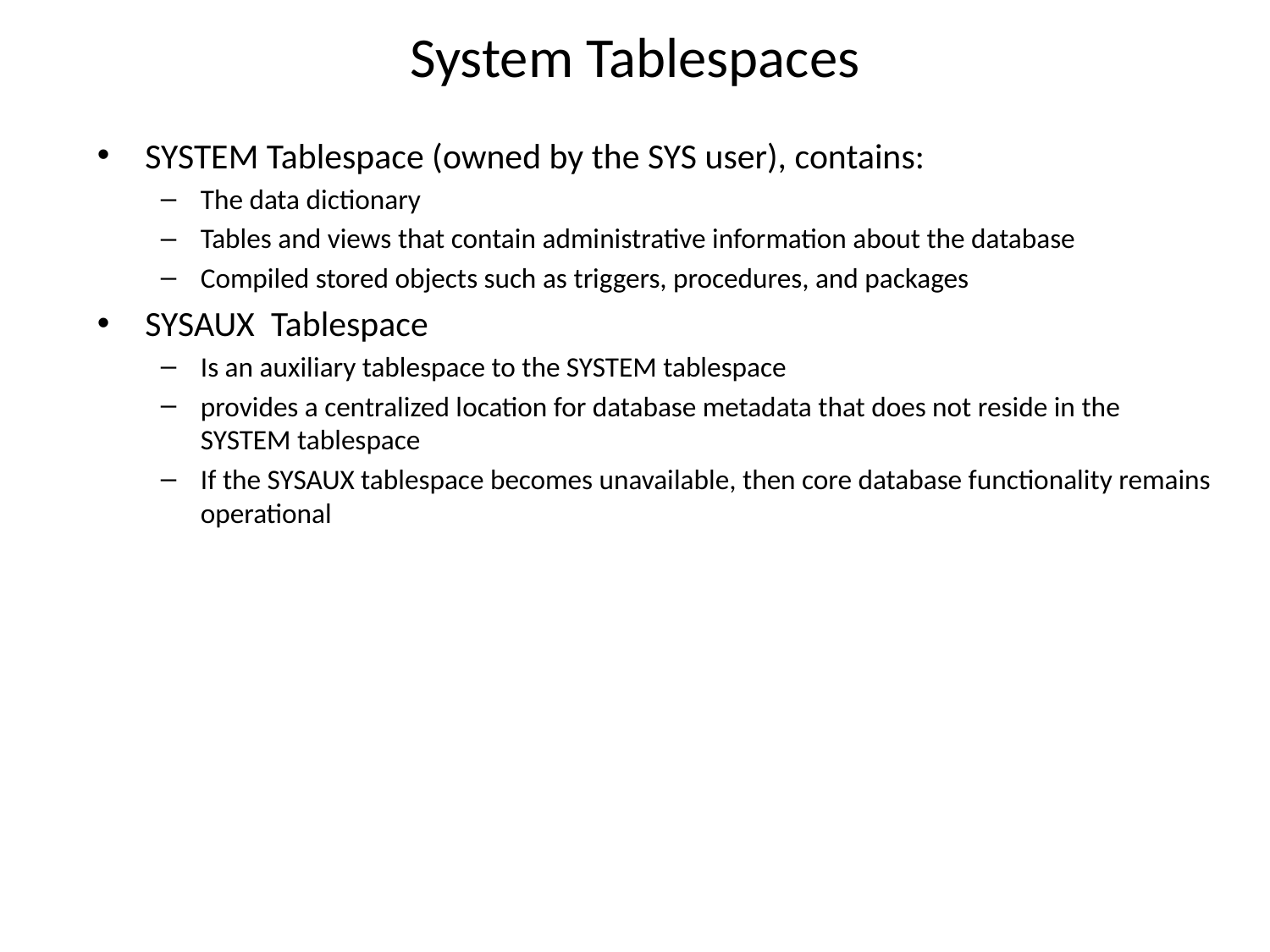

# System Tablespaces
SYSTEM Tablespace (owned by the SYS user), contains:
The data dictionary
Tables and views that contain administrative information about the database
Compiled stored objects such as triggers, procedures, and packages
SYSAUX  Tablespace
Is an auxiliary tablespace to the SYSTEM tablespace
provides a centralized location for database metadata that does not reside in the SYSTEM tablespace
If the SYSAUX tablespace becomes unavailable, then core database functionality remains operational